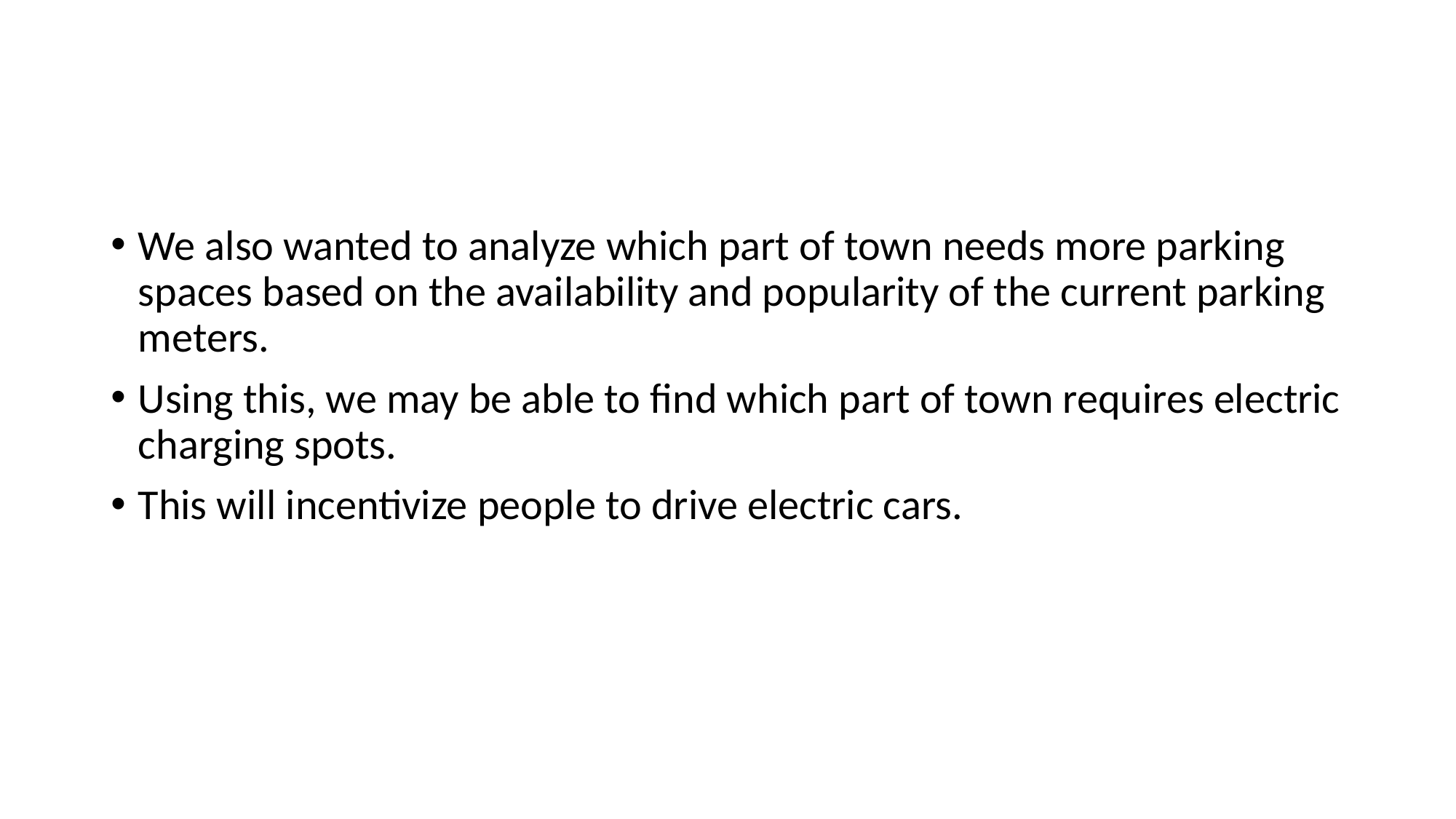

#
We also wanted to analyze which part of town needs more parking spaces based on the availability and popularity of the current parking meters.
Using this, we may be able to find which part of town requires electric charging spots.
This will incentivize people to drive electric cars.